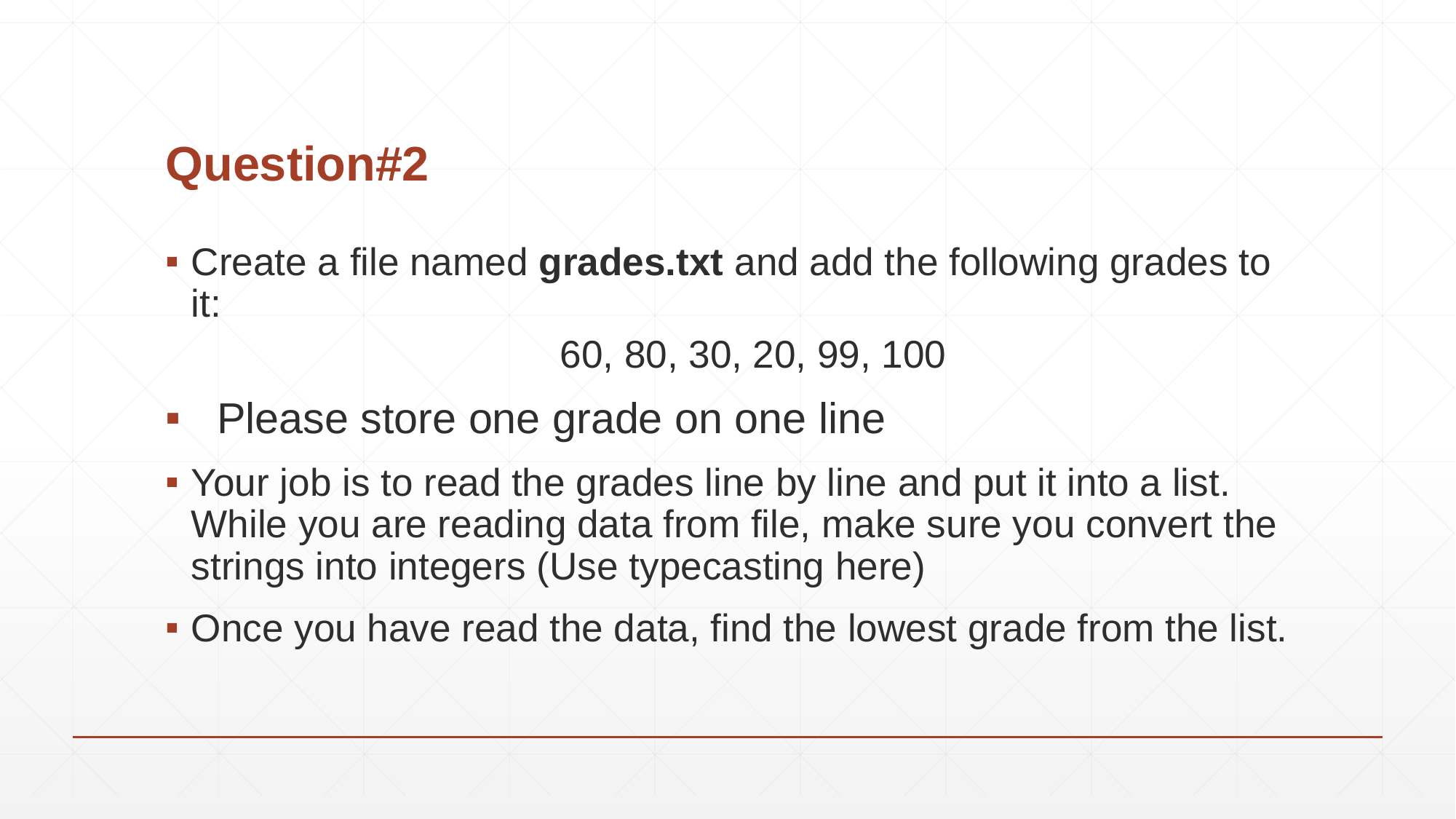

# Question#2
Create a file named grades.txt and add the following grades to it:
60, 80, 30, 20, 99, 100
Please store one grade on one line
Your job is to read the grades line by line and put it into a list. While you are reading data from file, make sure you convert the strings into integers (Use typecasting here)
Once you have read the data, find the lowest grade from the list.